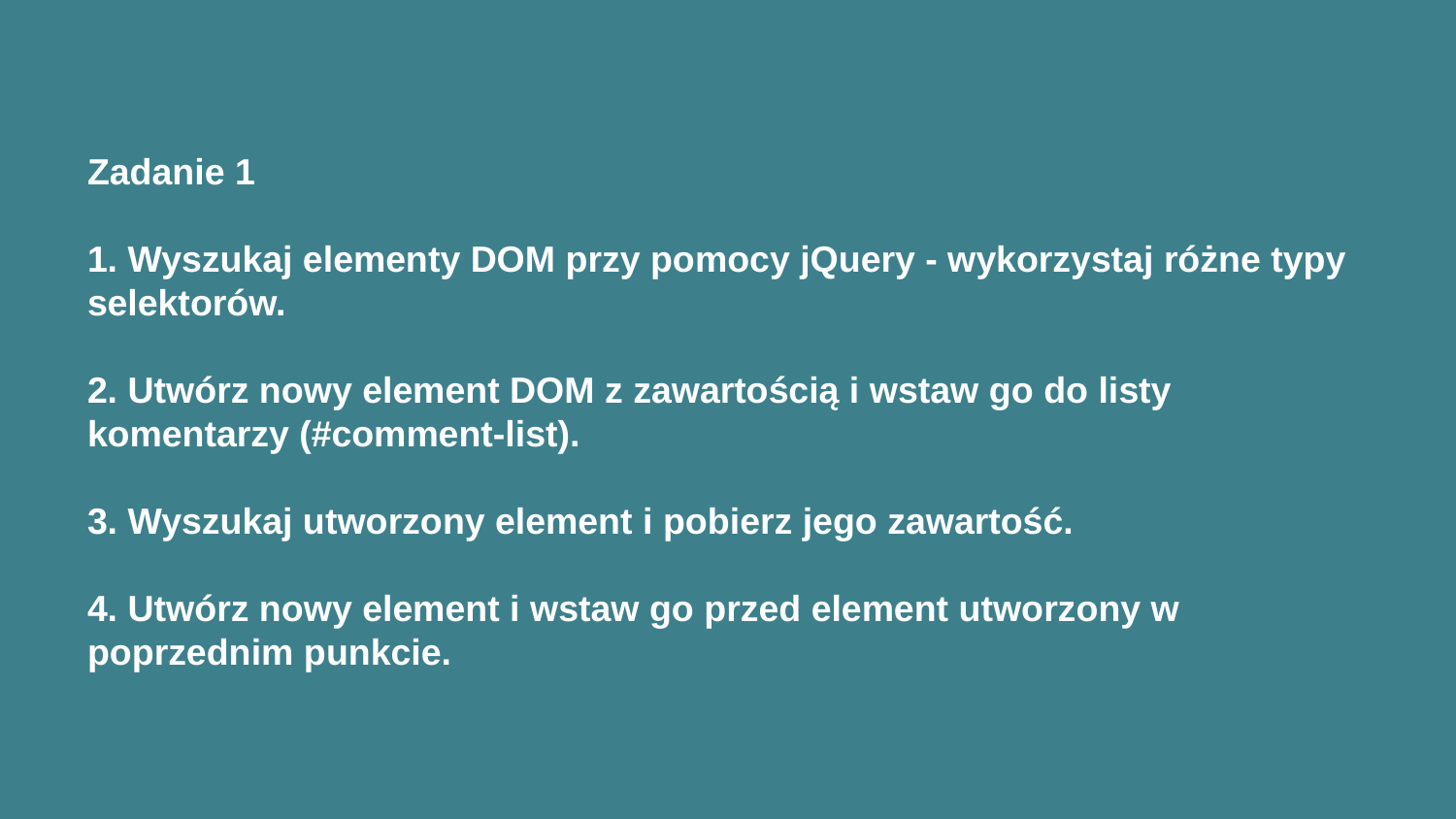

# Zadanie 1 1. Wyszukaj elementy DOM przy pomocy jQuery - wykorzystaj różne typy selektorów. 2. Utwórz nowy element DOM z zawartością i wstaw go do listy komentarzy (#comment-list). 3. Wyszukaj utworzony element i pobierz jego zawartość. 4. Utwórz nowy element i wstaw go przed element utworzony w poprzednim punkcie.